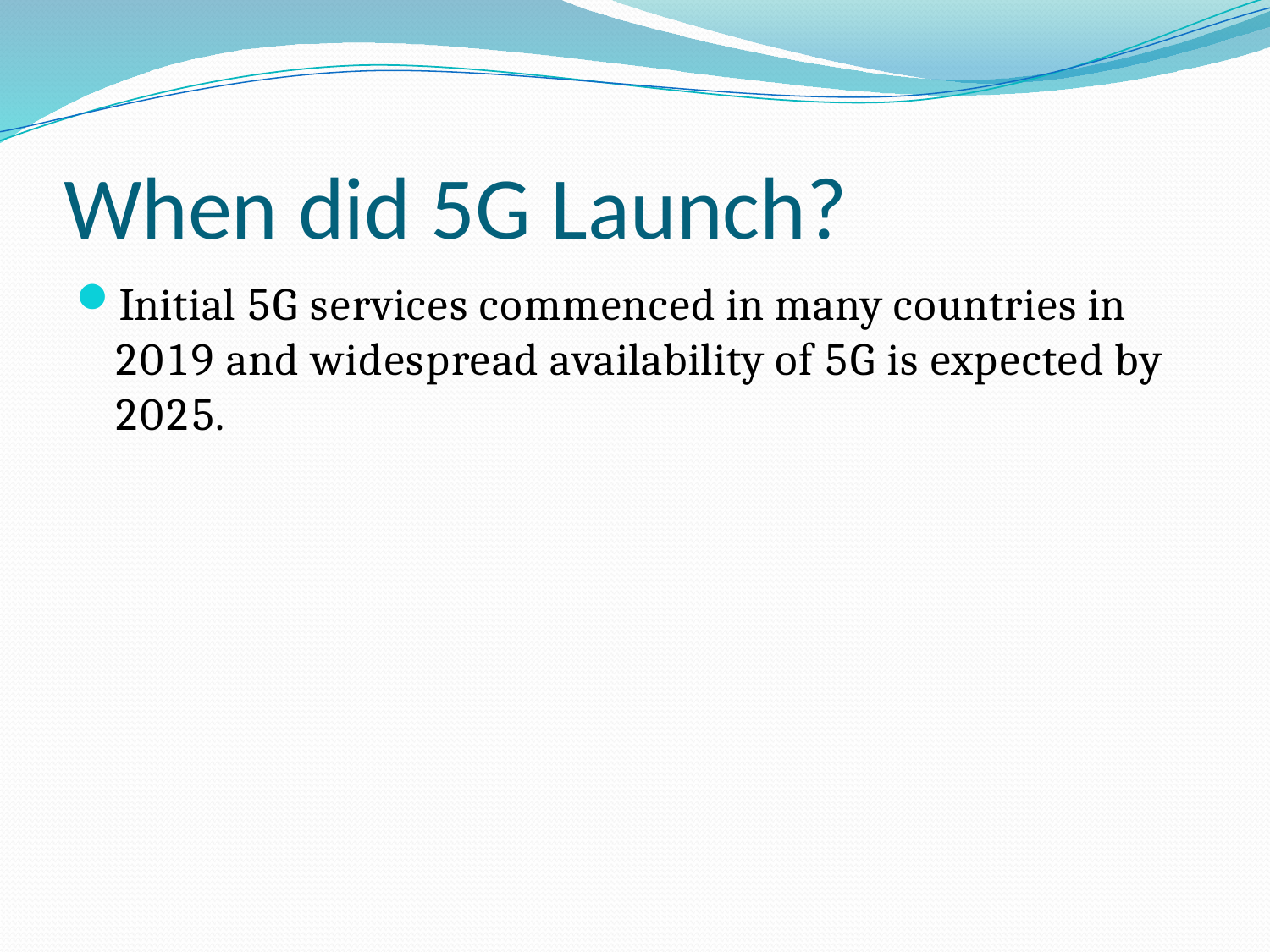

# When did 5G Launch?
Initial 5G services commenced in many countries in 2019 and widespread availability of 5G is expected by 2025.